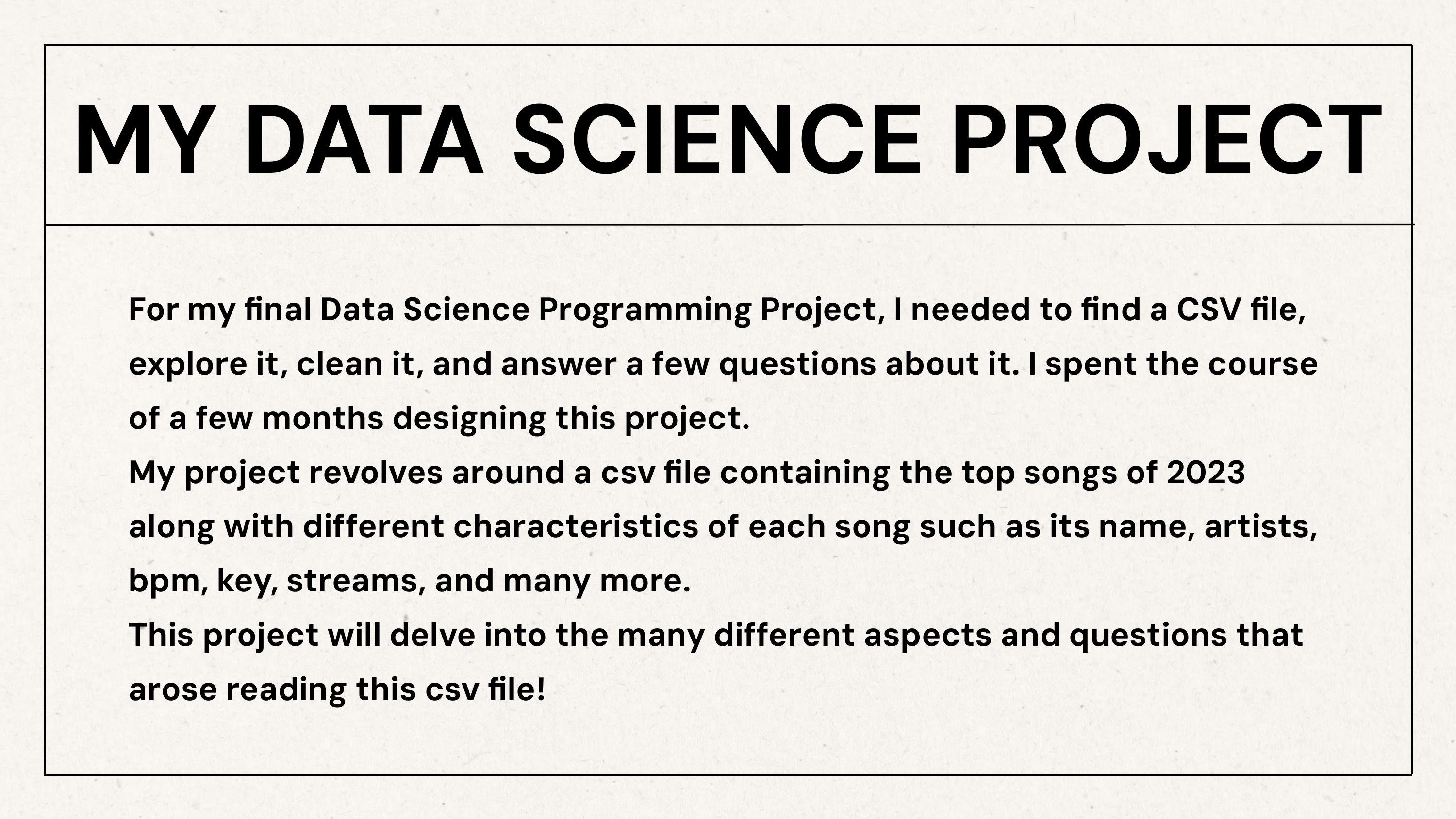

MY DATA SCIENCE PROJECT
For my final Data Science Programming Project, I needed to find a CSV file, explore it, clean it, and answer a few questions about it. I spent the course of a few months designing this project.
My project revolves around a csv file containing the top songs of 2023 along with different characteristics of each song such as its name, artists, bpm, key, streams, and many more.
This project will delve into the many different aspects and questions that arose reading this csv file!